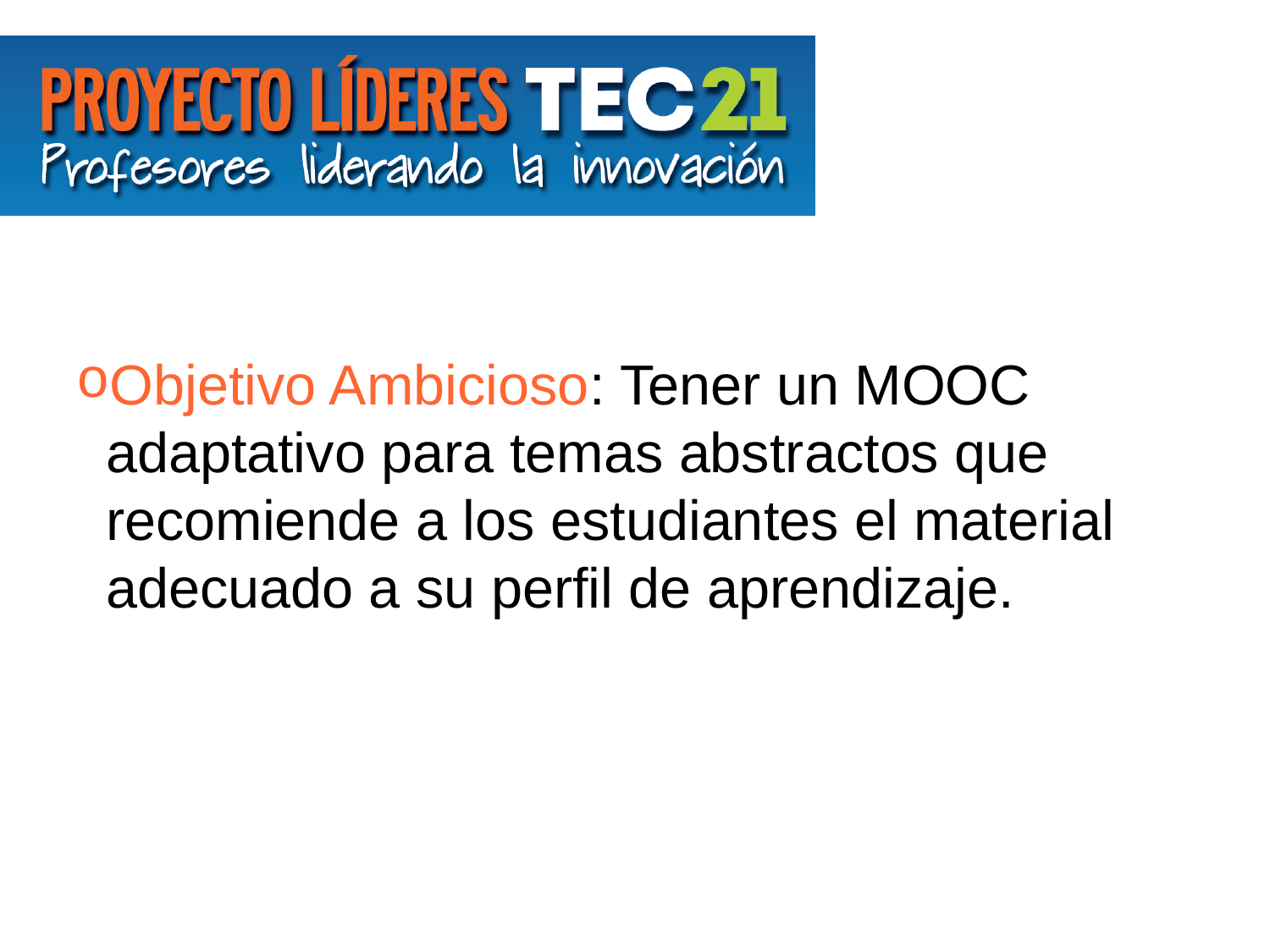

Objetivo Ambicioso: Tener un MOOC adaptativo para temas abstractos que recomiende a los estudiantes el material adecuado a su perfil de aprendizaje.